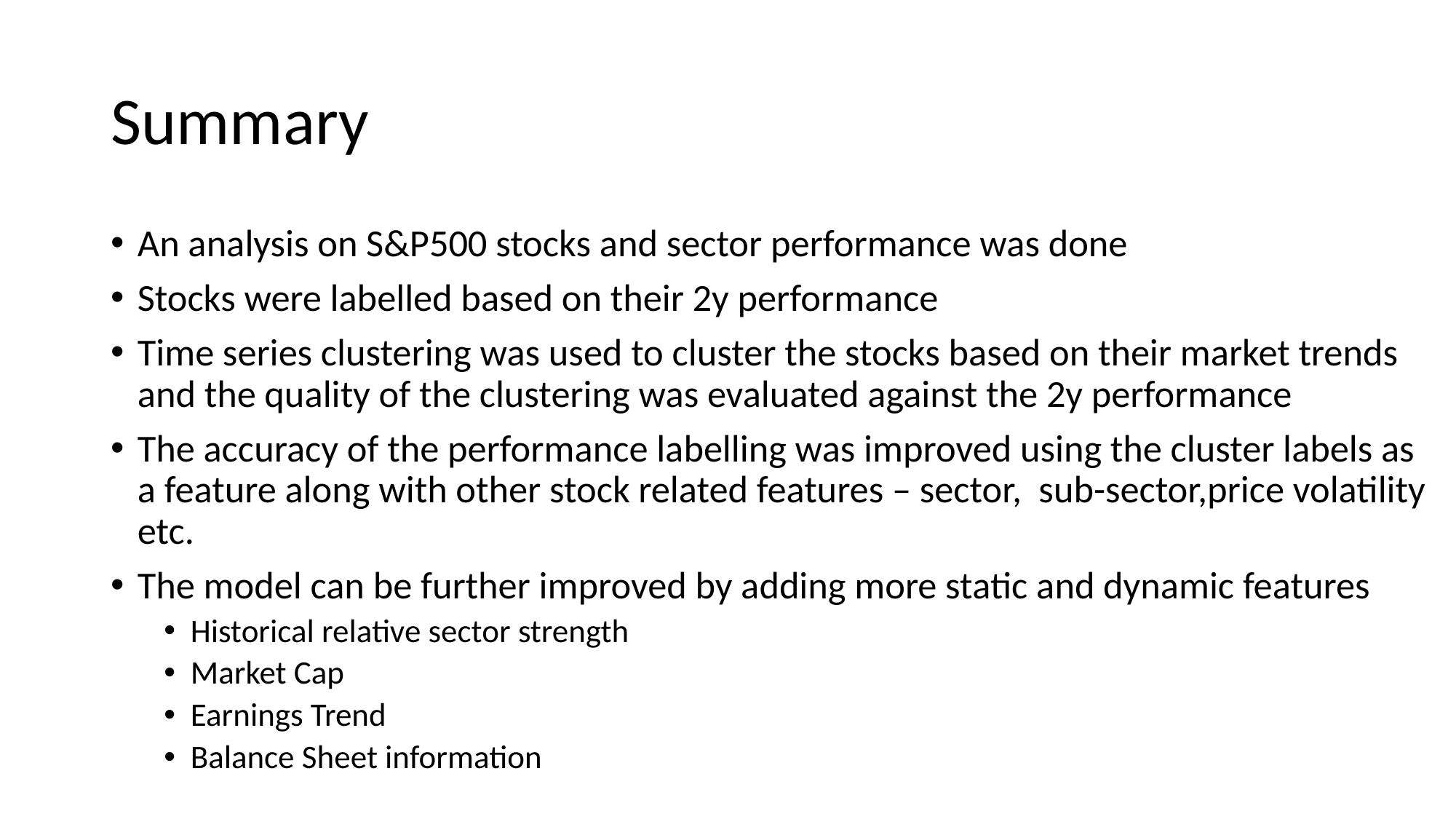

# Summary
An analysis on S&P500 stocks and sector performance was done
Stocks were labelled based on their 2y performance
Time series clustering was used to cluster the stocks based on their market trends and the quality of the clustering was evaluated against the 2y performance
The accuracy of the performance labelling was improved using the cluster labels as a feature along with other stock related features – sector,  sub-sector,price volatility etc.
The model can be further improved by adding more static and dynamic features
Historical relative sector strength
Market Cap
Earnings Trend
Balance Sheet information